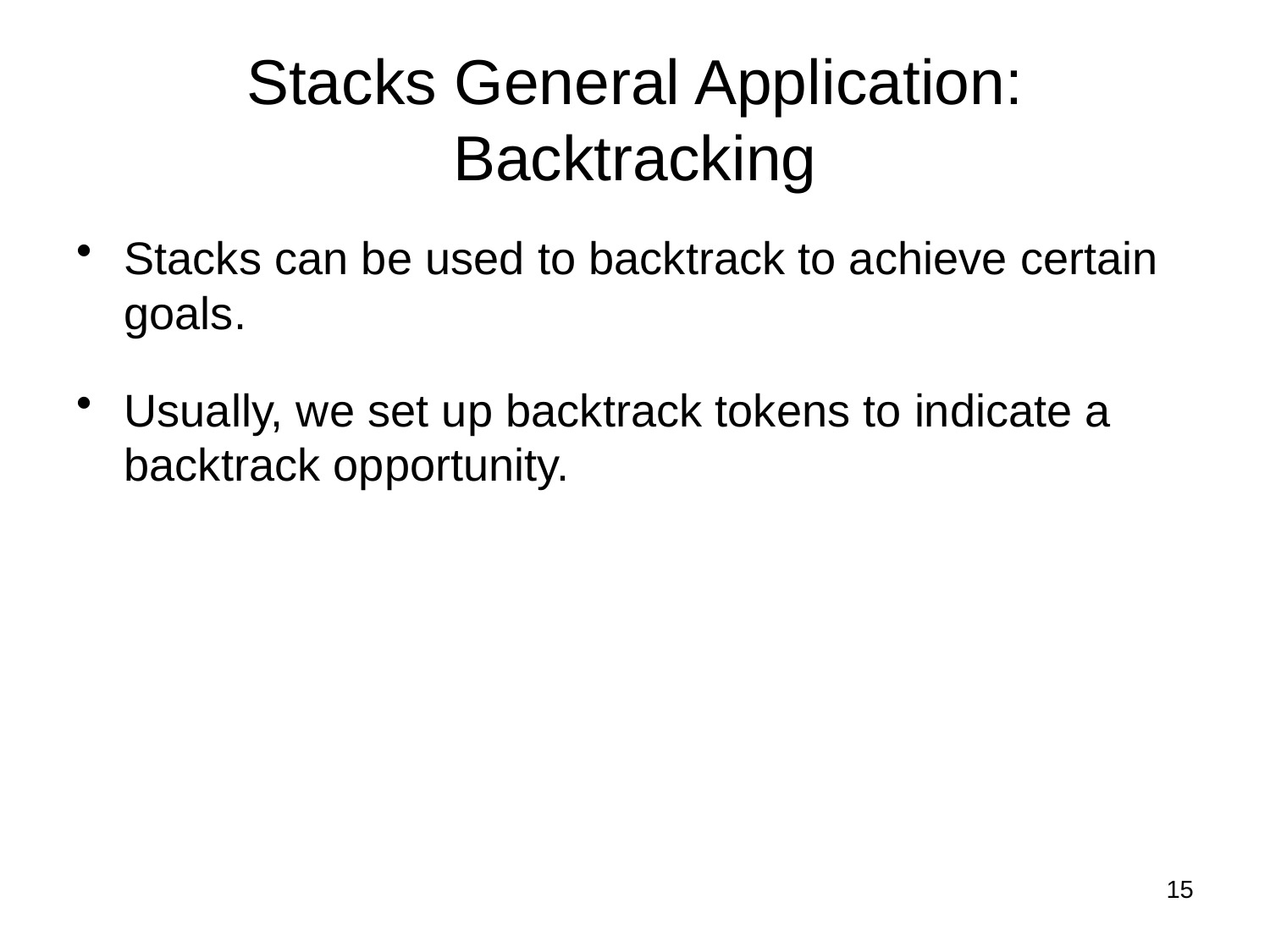

# Stacks General Application: Backtracking
Stacks can be used to backtrack to achieve certain goals.
Usually, we set up backtrack tokens to indicate a backtrack opportunity.
15